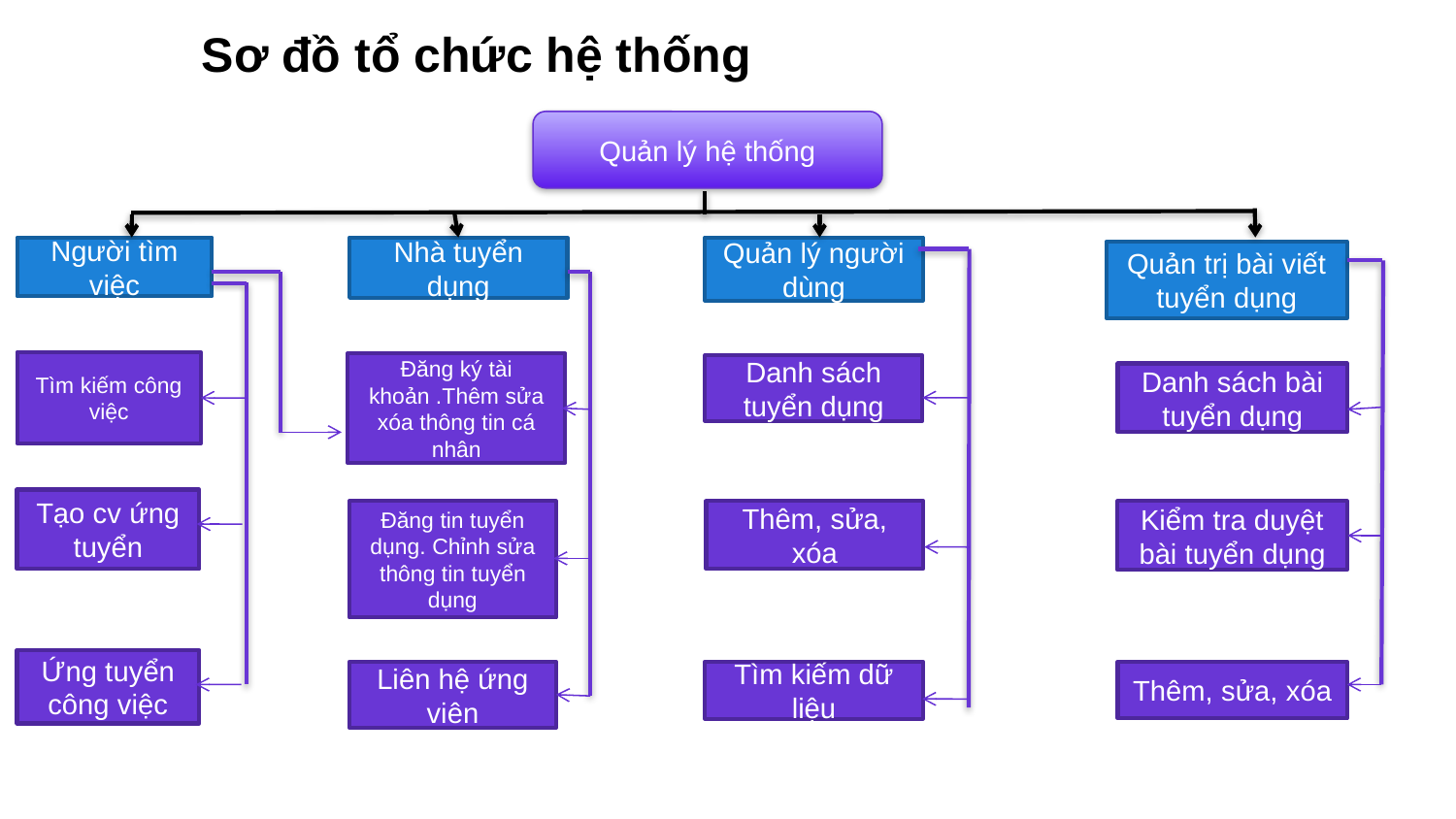

# Sơ đồ tổ chức hệ thống
Quản lý hệ thống
Người tìm việc
Nhà tuyển dụng
Quản lý người dùng
Quản trị bài viết tuyển dụng
Tìm kiếm công việc
Đăng ký tài khoản .Thêm sửa xóa thông tin cá nhân
Danh sách tuyển dụng
Danh sách bài tuyển dụng
Tạo cv ứng tuyển
Đăng tin tuyển dụng. Chỉnh sửa thông tin tuyển dụng
Thêm, sửa, xóa
Kiểm tra duyệt bài tuyển dụng
Ứng tuyển công việc
Liên hệ ứng viên
Tìm kiếm dữ liệu
Thêm, sửa, xóa